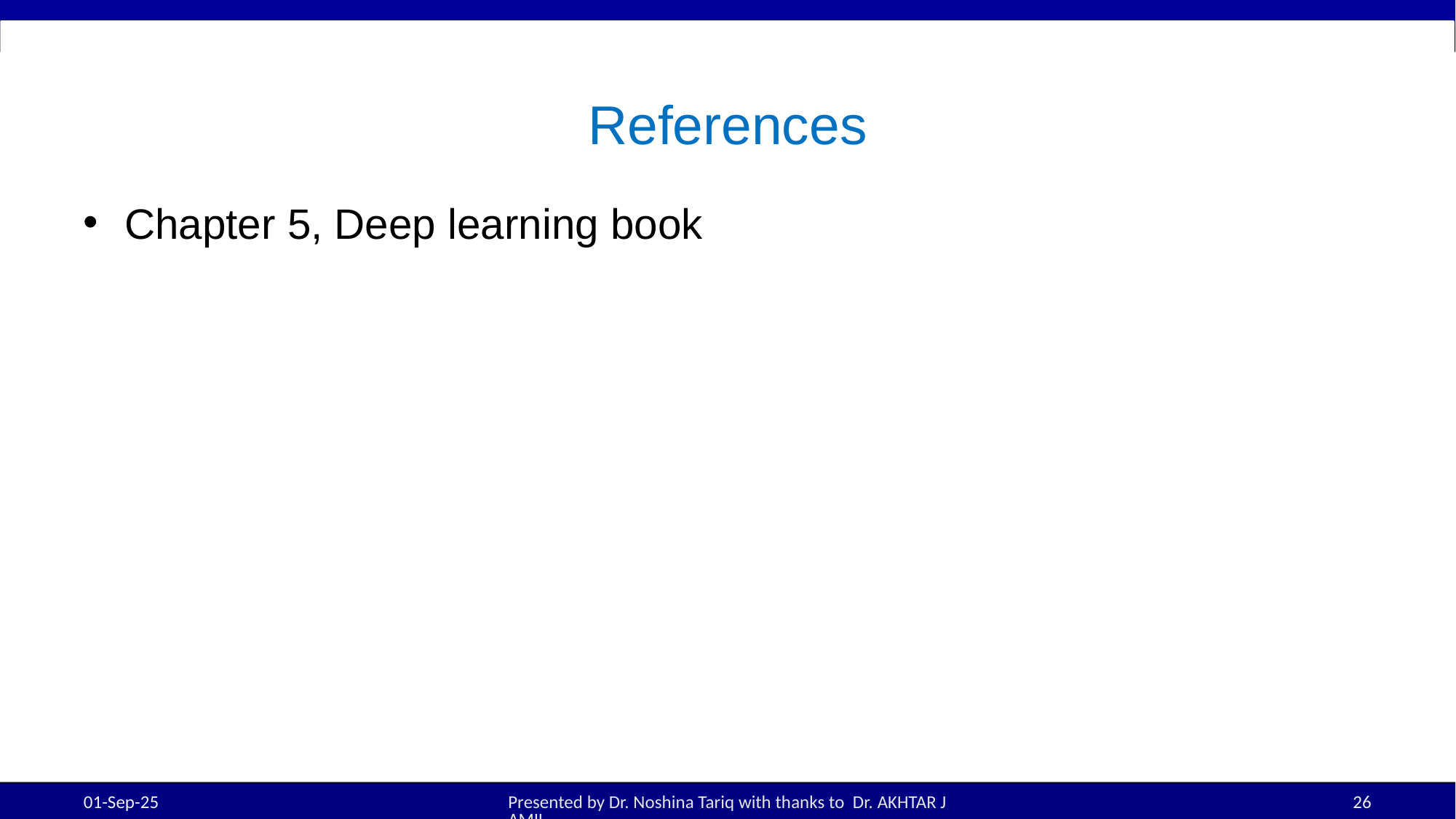

# References
Chapter 5, Deep learning book
01-Sep-25
Presented by Dr. Noshina Tariq with thanks to  Dr. AKHTAR JAMIL
26